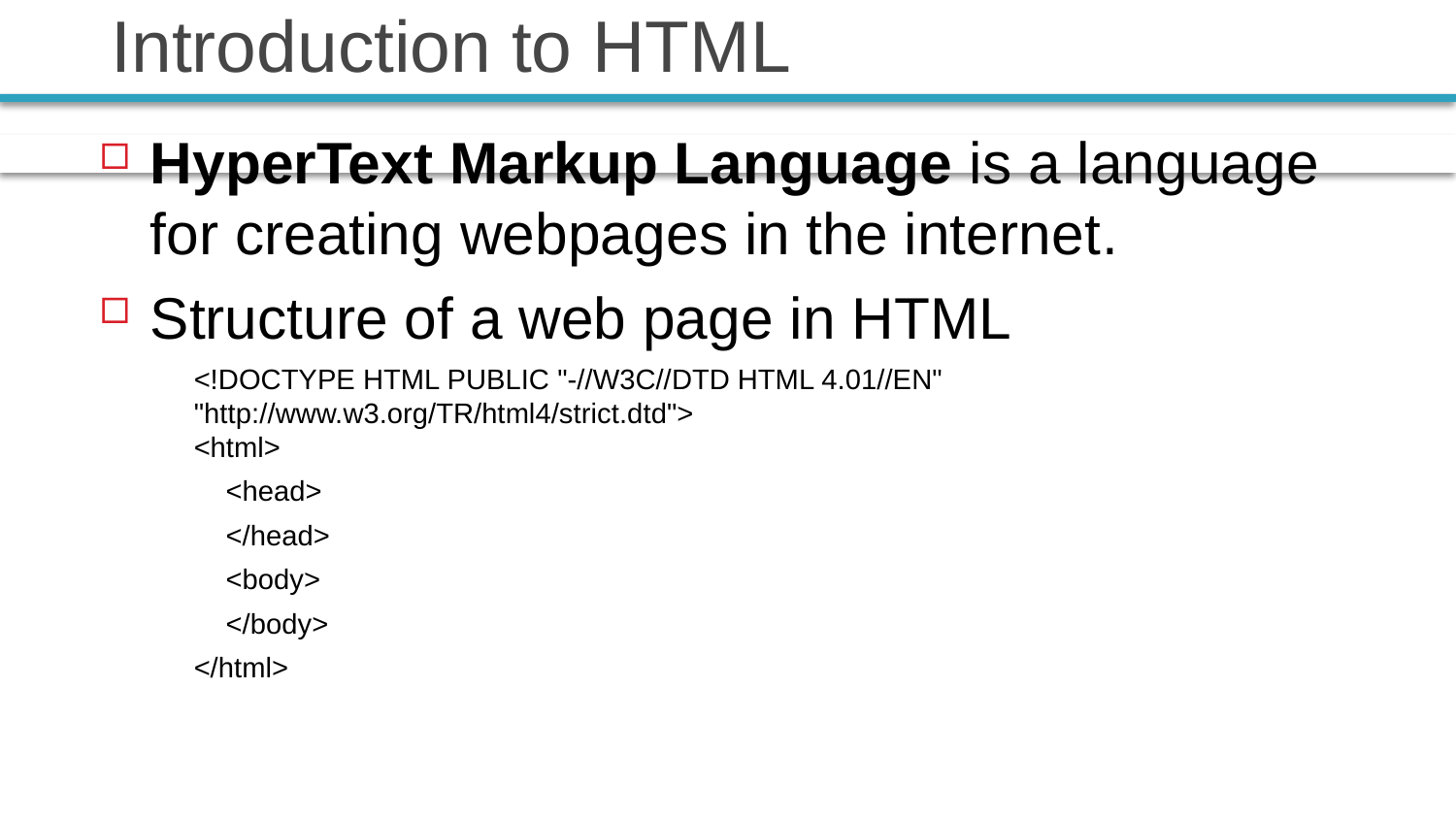

# Introduction to HTML
HyperText Markup Language is a language for creating webpages in the internet.
Structure of a web page in HTML
<!DOCTYPE HTML PUBLIC "-//W3C//DTD HTML 4.01//EN" "http://www.w3.org/TR/html4/strict.dtd">
<html>
    <head>
    </head>
    <body>
    </body>
</html>